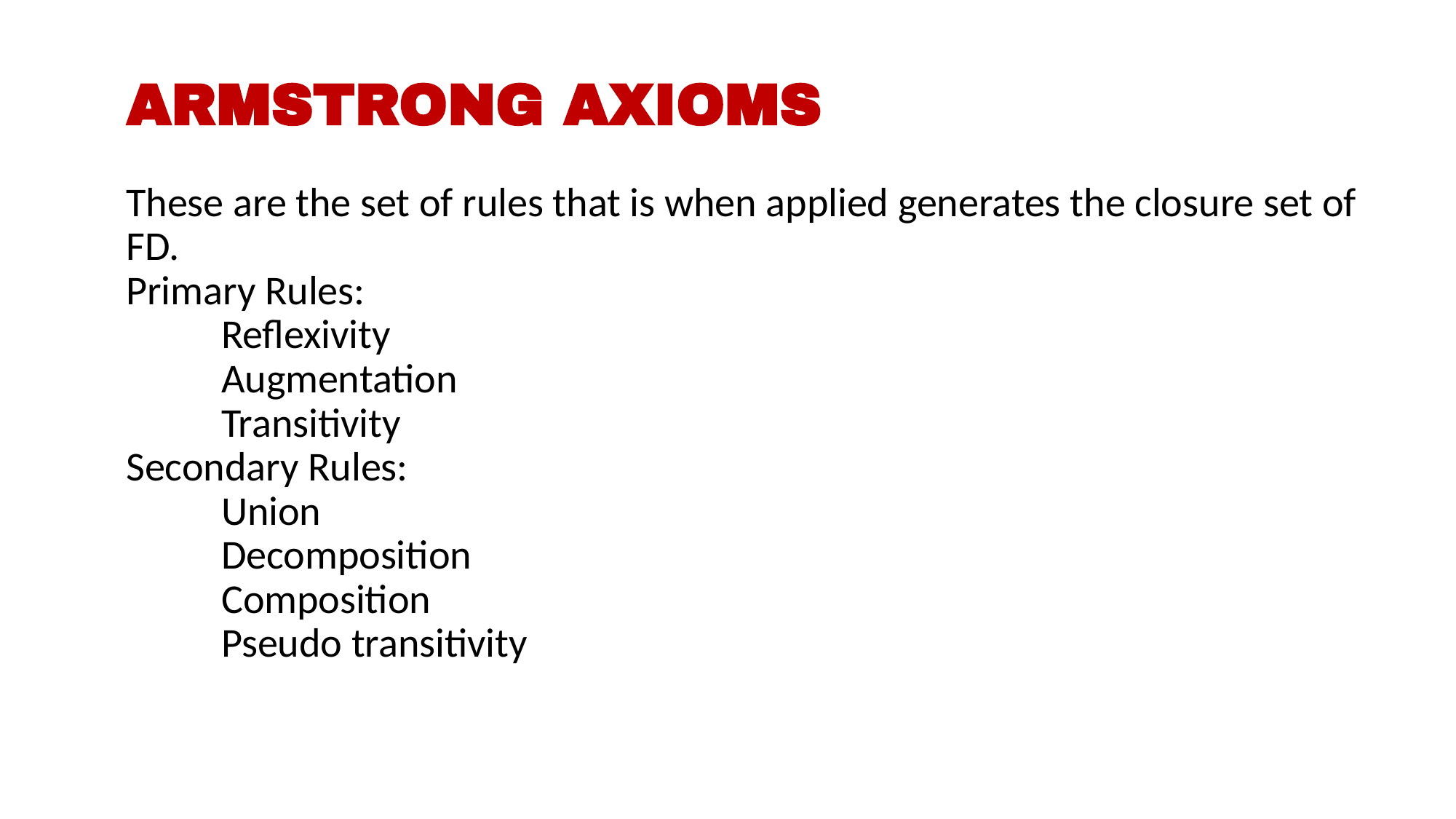

# ARMSTRONG AXIOMS These are the set of rules that is when applied generates the closure set of FD. Primary Rules: Reflexivity Augmentation Transitivity Secondary Rules: Union Decomposition Composition Pseudo transitivity